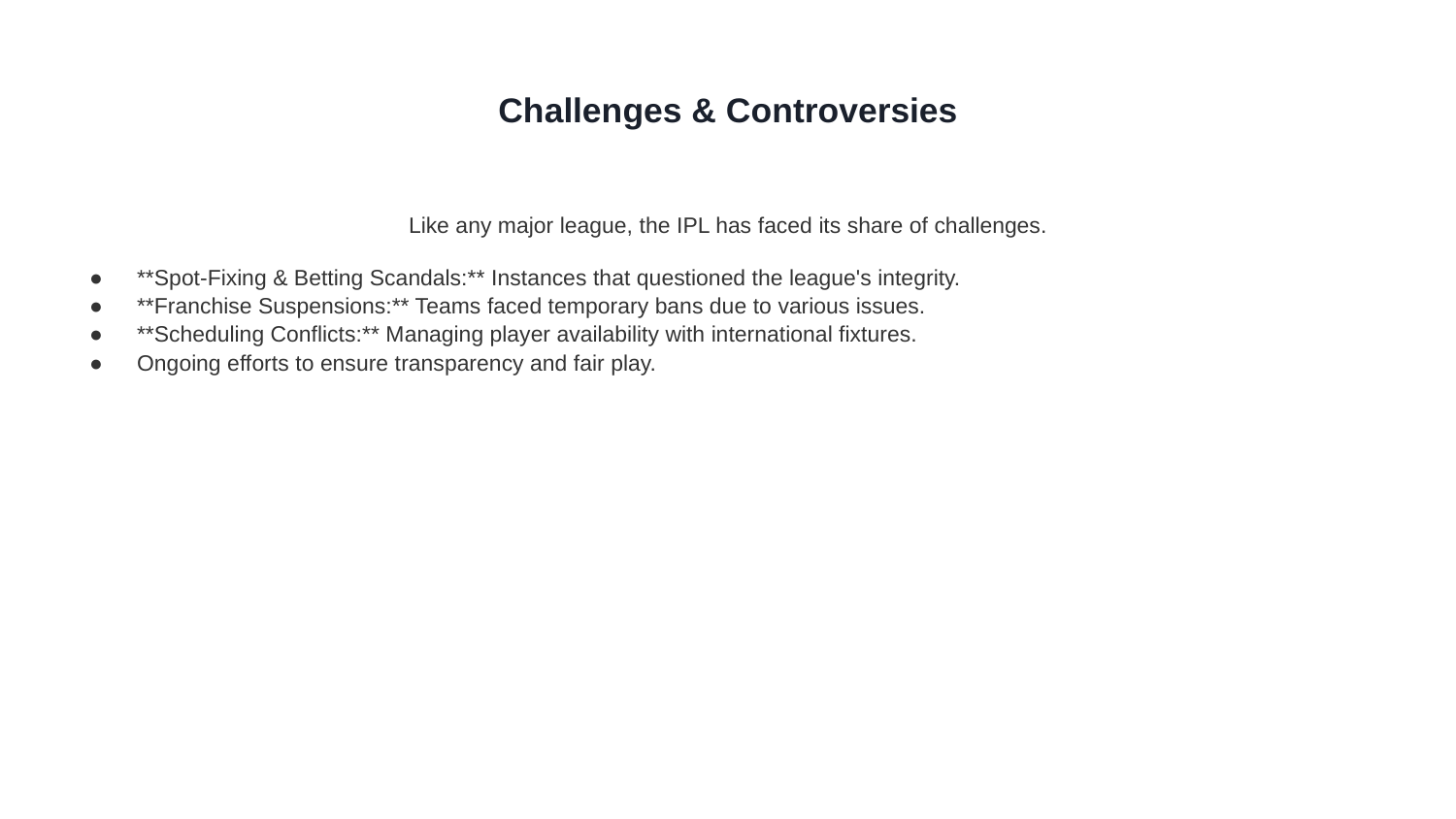

# Challenges & Controversies

Like any major league, the IPL has faced its share of challenges.
**Spot-Fixing & Betting Scandals:** Instances that questioned the league's integrity.
**Franchise Suspensions:** Teams faced temporary bans due to various issues.
**Scheduling Conflicts:** Managing player availability with international fixtures.
Ongoing efforts to ensure transparency and fair play.